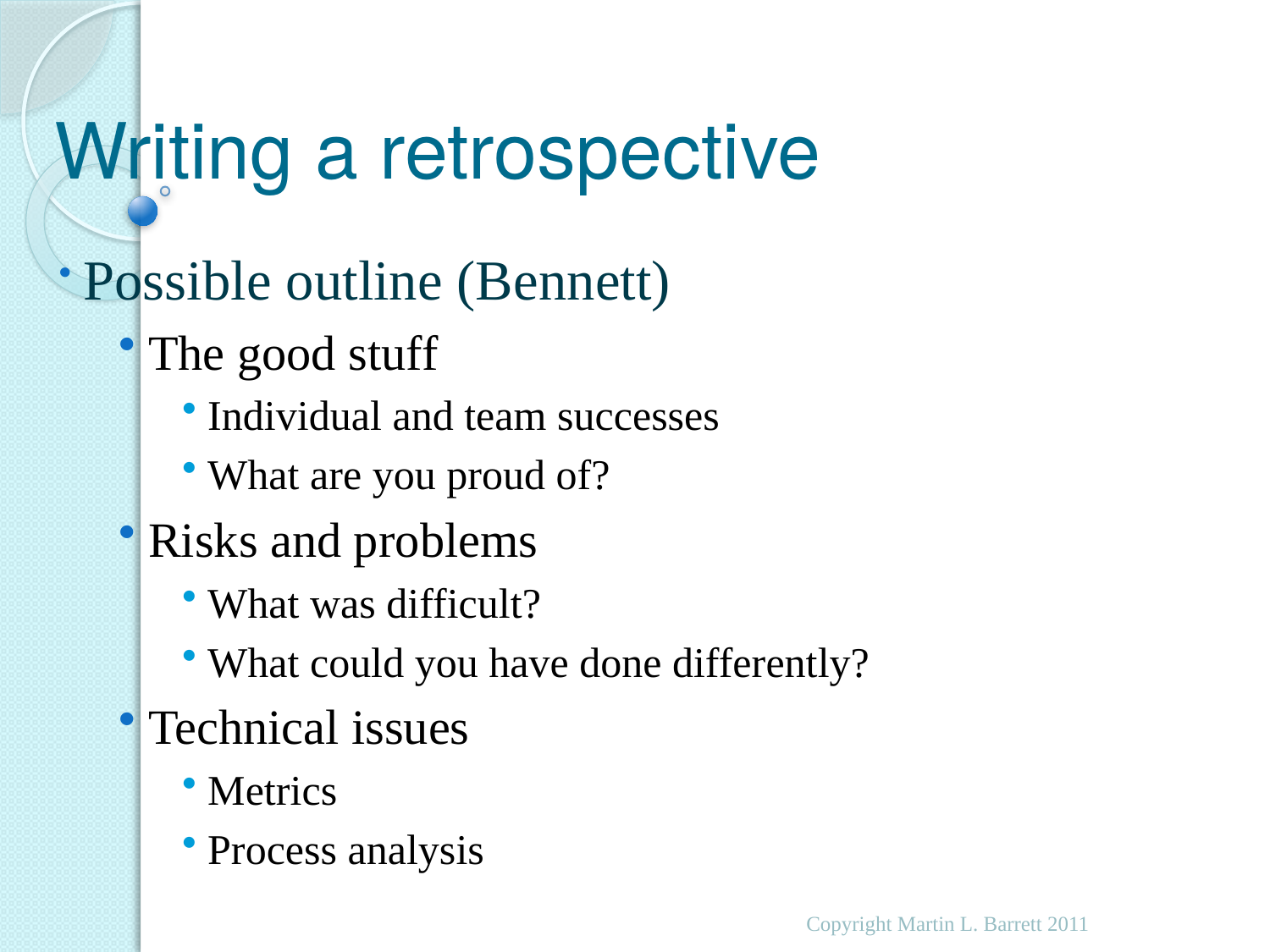

# Writing a retrospective
 Possible outline (Bennett)
 The good stuff
 Individual and team successes
 What are you proud of?
 Risks and problems
 What was difficult?
 What could you have done differently?
 Technical issues
 Metrics
 Process analysis
Copyright Martin L. Barrett 2011